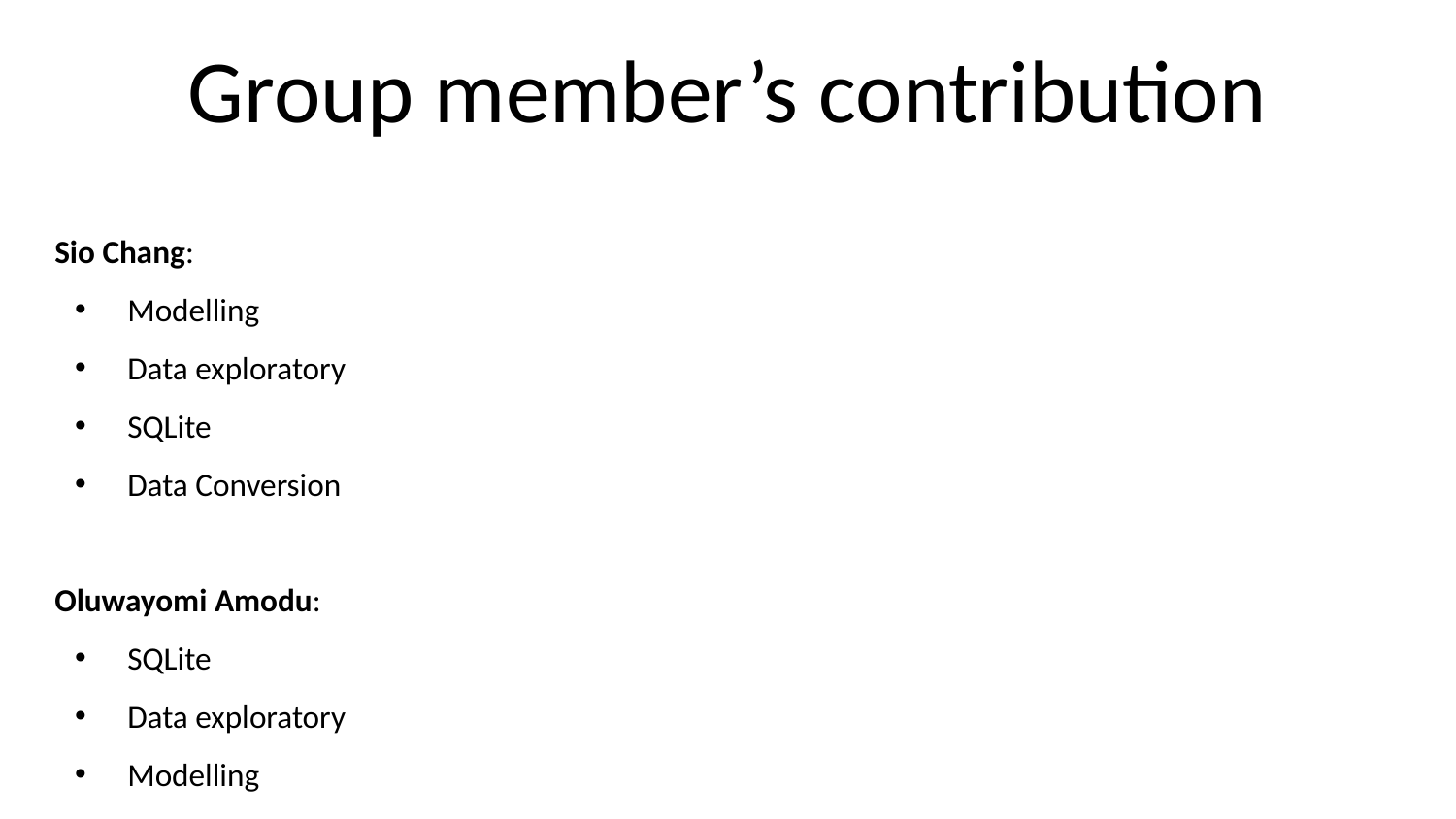

# Group member’s contribution
Sio Chang:
Modelling
Data exploratory
SQLite
Data Conversion

Oluwayomi Amodu:
SQLite
Data exploratory
Modelling